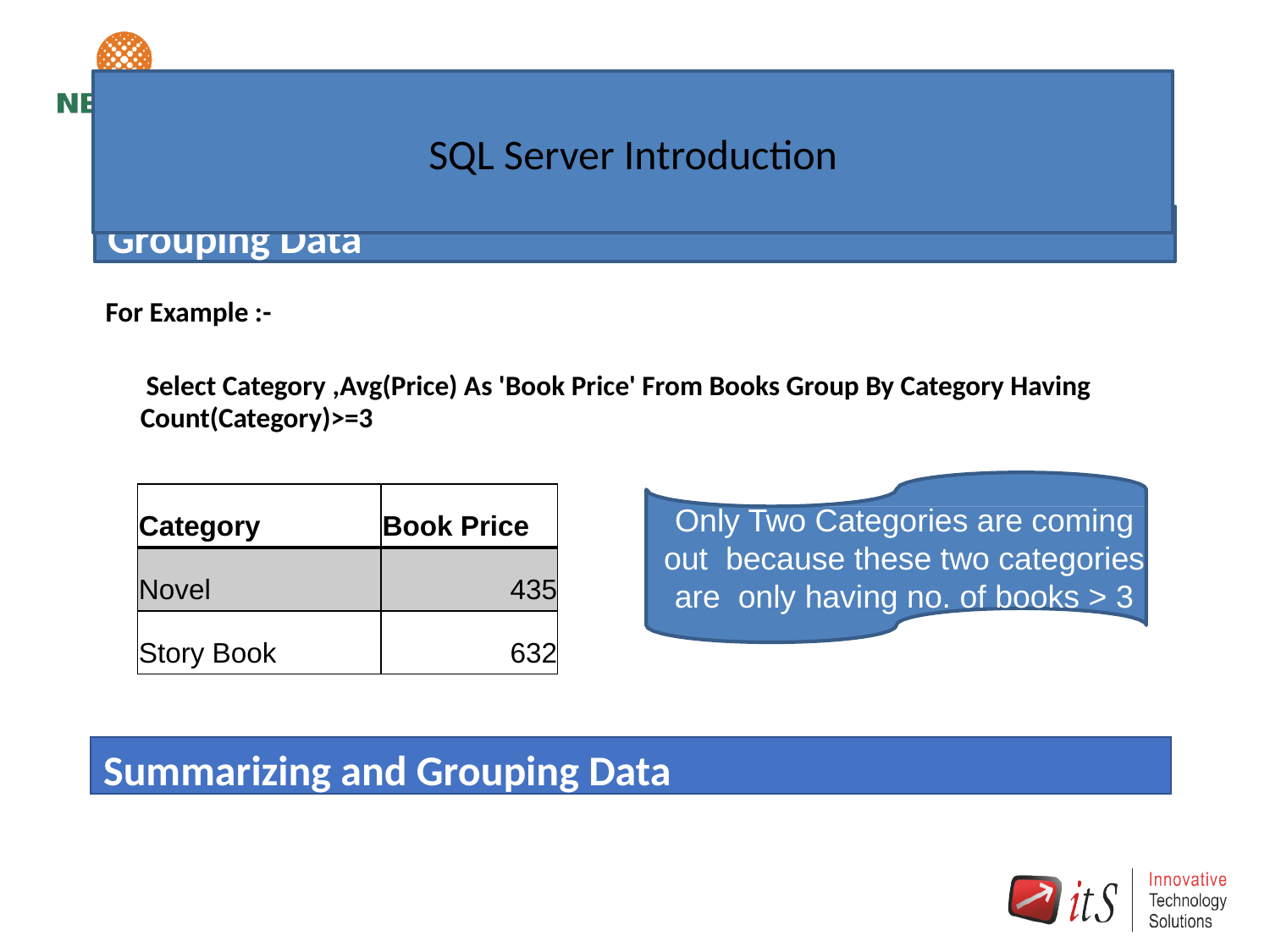

# SQL Server Introduction
Grouping Data
For Example :-
Select Category ,Avg(Price) As 'Book Price' From Books Group By Category Having  Count(Category)>=3

| Category | Book Price |
| --- | --- |
| Novel | 435 |
| Story Book | 632 |
Only Two Categories are coming out  because these two categories are  only having no. of books > 3
Summarizing and Grouping Data